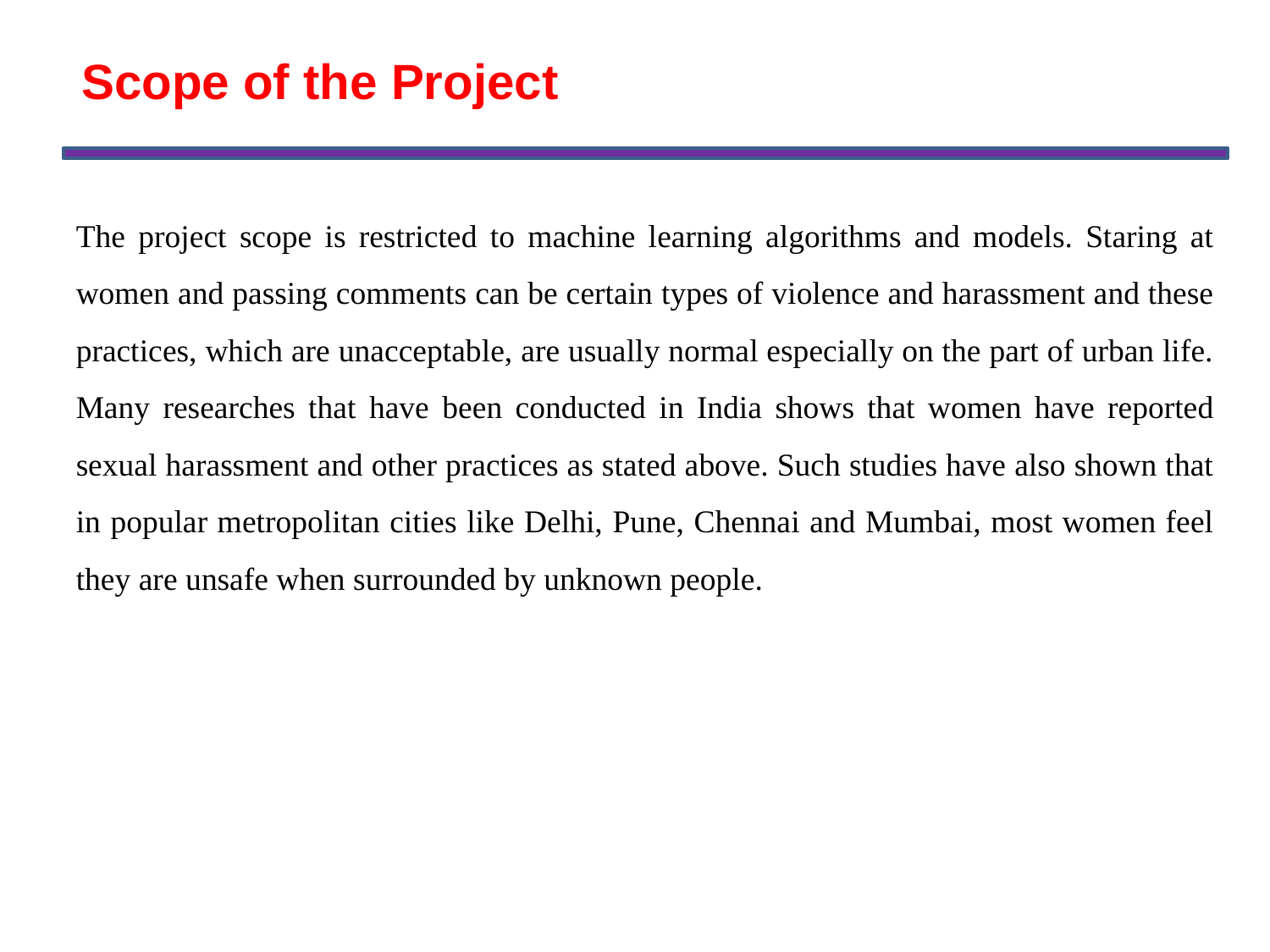

Scope of the Project

The project scope is restricted to machine learning algorithms and models. Staring at women and passing comments can be certain types of violence and harassment and these practices, which are unacceptable, are usually normal especially on the part of urban life. Many researches that have been conducted in India shows that women have reported sexual harassment and other practices as stated above. Such studies have also shown that in popular metropolitan cities like Delhi, Pune, Chennai and Mumbai, most women feel they are unsafe when surrounded by unknown people.